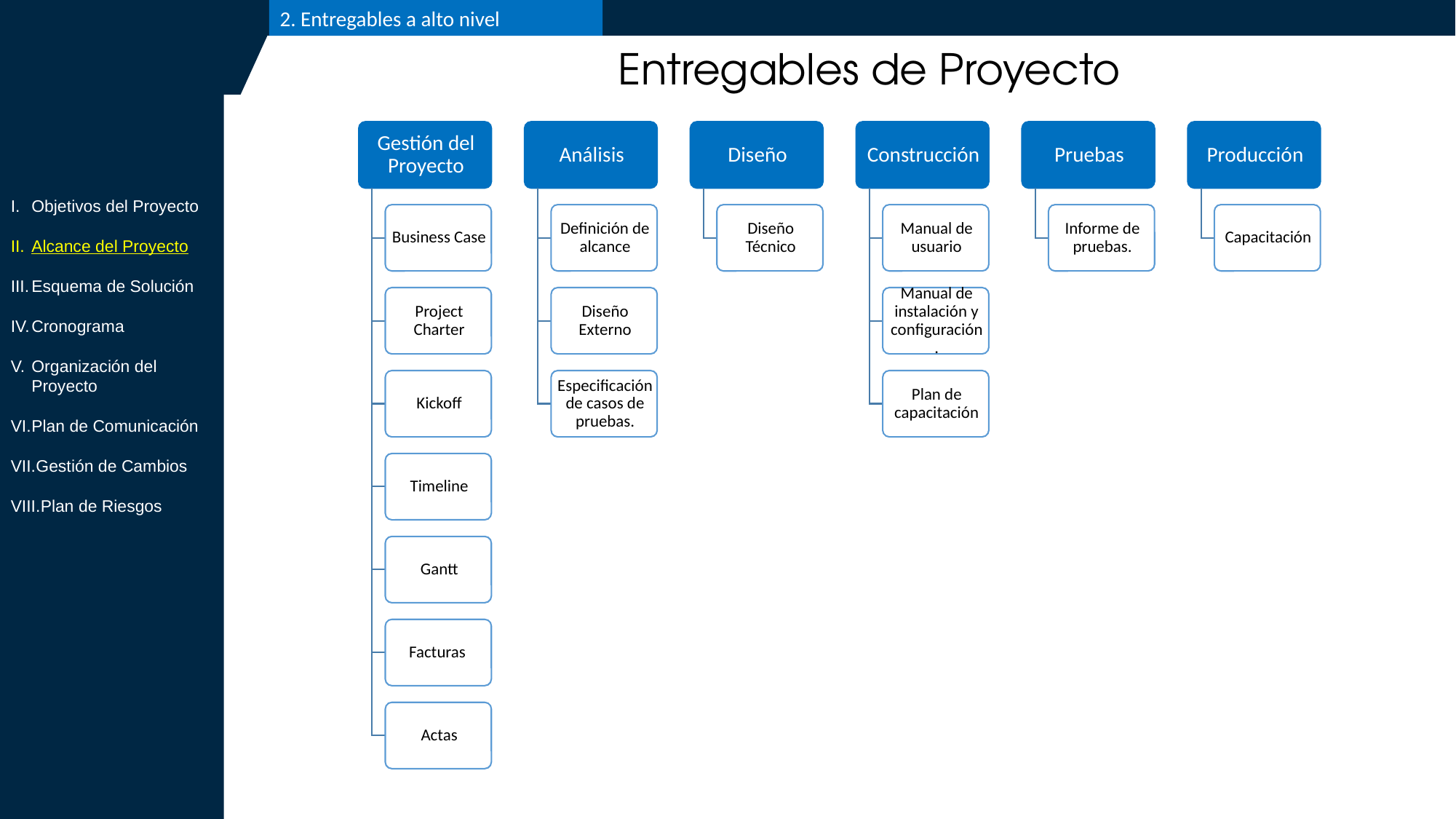

2. Entregables a alto nivel
Entregables de Proyecto
Gestión del Proyecto
Business Case
Project Charter
Kickoff
Timeline
Gantt
Facturas
Actas
Análisis
Definición de alcance
Diseño Externo
Especificación de casos de pruebas.
Diseño
Diseño Técnico
Construcción
Manual de usuario
Manual de instalación y configuración.
Plan de capacitación
Pruebas
Informe de pruebas.
Producción
Capacitación
Objetivos del Proyecto

Alcance del Proyecto

Esquema de Solución

Cronograma

Organización del Proyecto

Plan de Comunicación

Gestión de Cambios

Plan de Riesgos